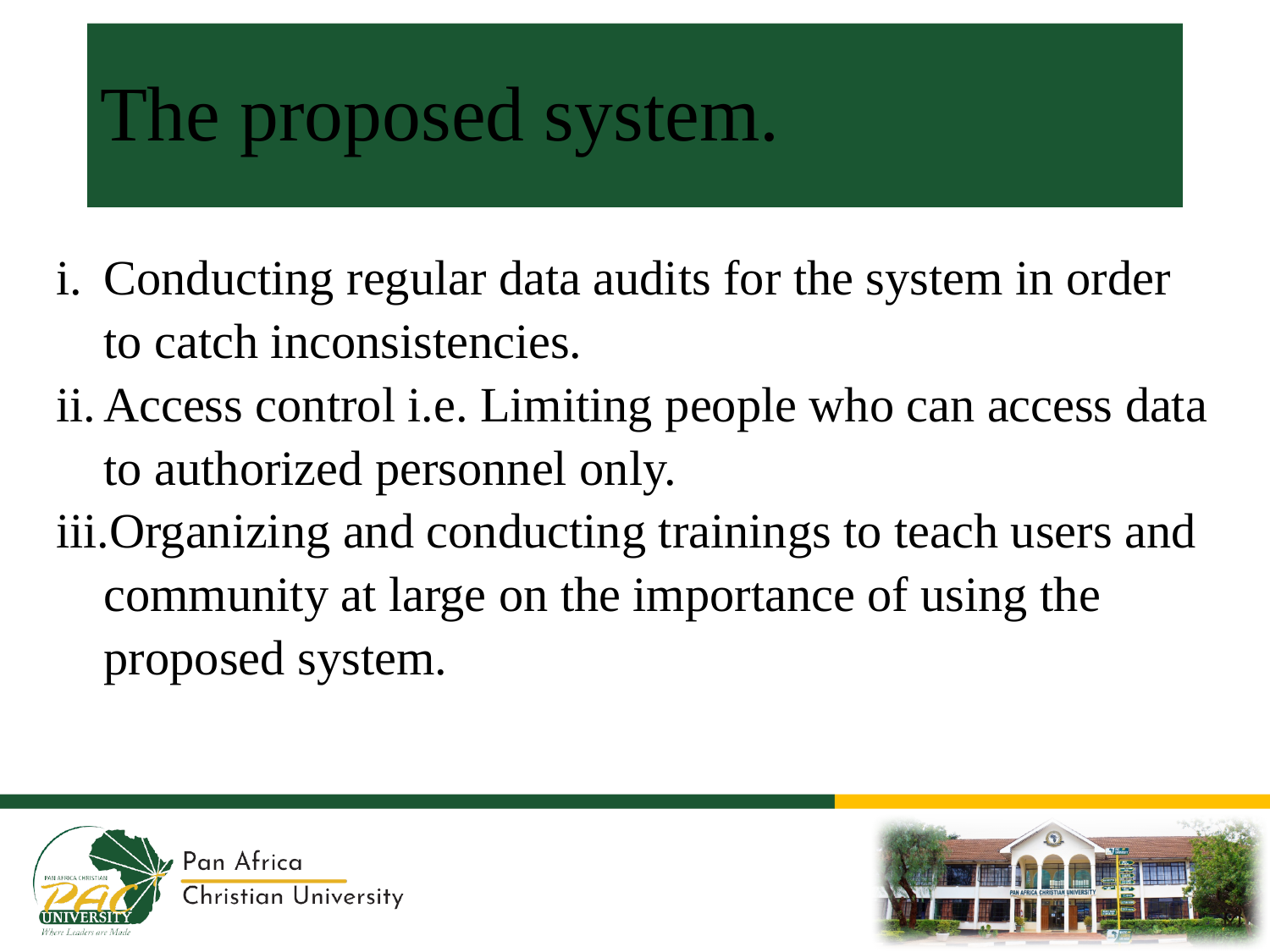

# The proposed system.
Conducting regular data audits for the system in order to catch inconsistencies.
Access control i.e. Limiting people who can access data to authorized personnel only.
Organizing and conducting trainings to teach users and community at large on the importance of using the proposed system.